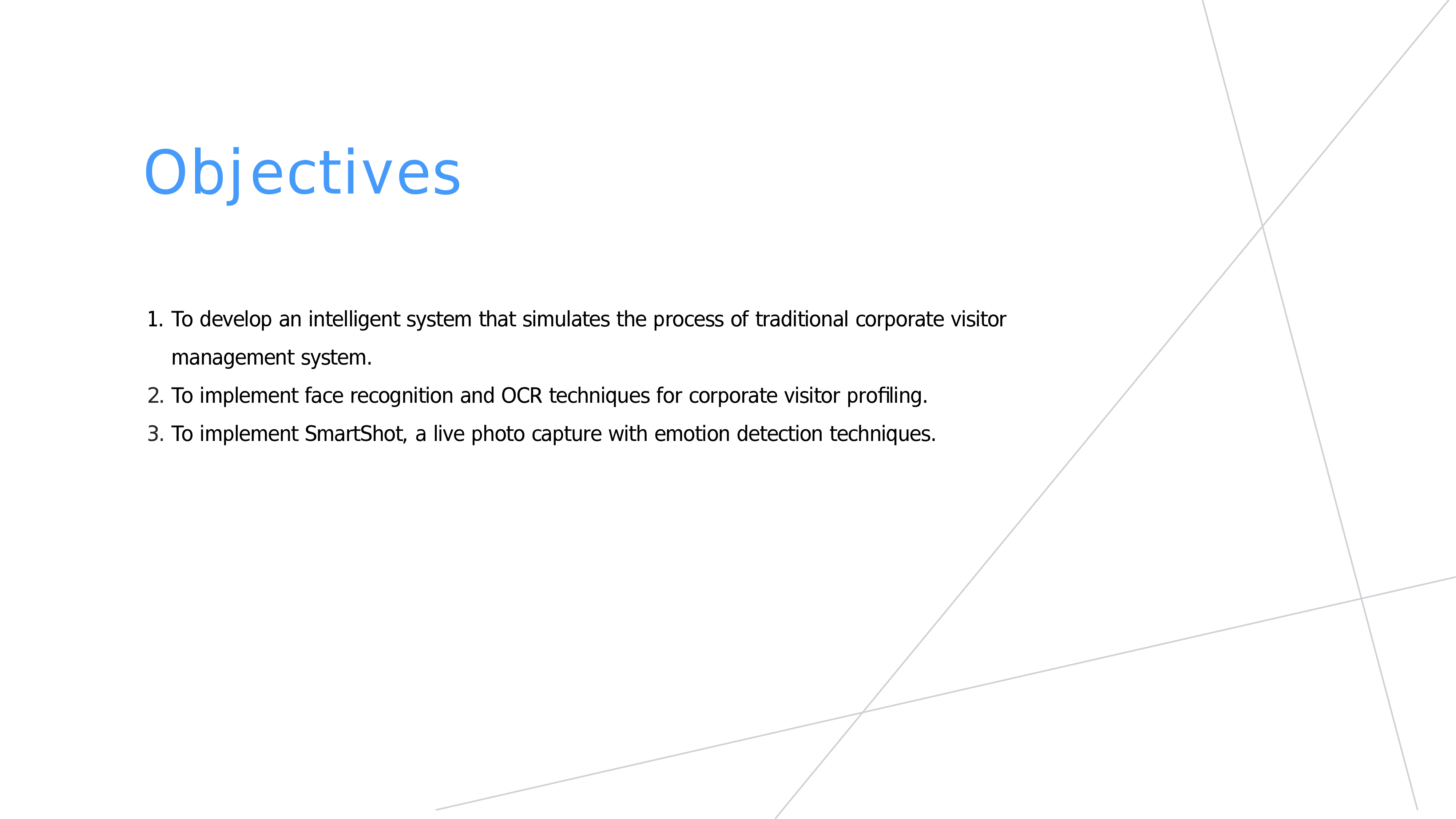

# Objectives
To develop an intelligent system that simulates the process of traditional corporate visitor management system.
To implement face recognition and OCR techniques for corporate visitor profiling.
To implement SmartShot, a live photo capture with emotion detection techniques.